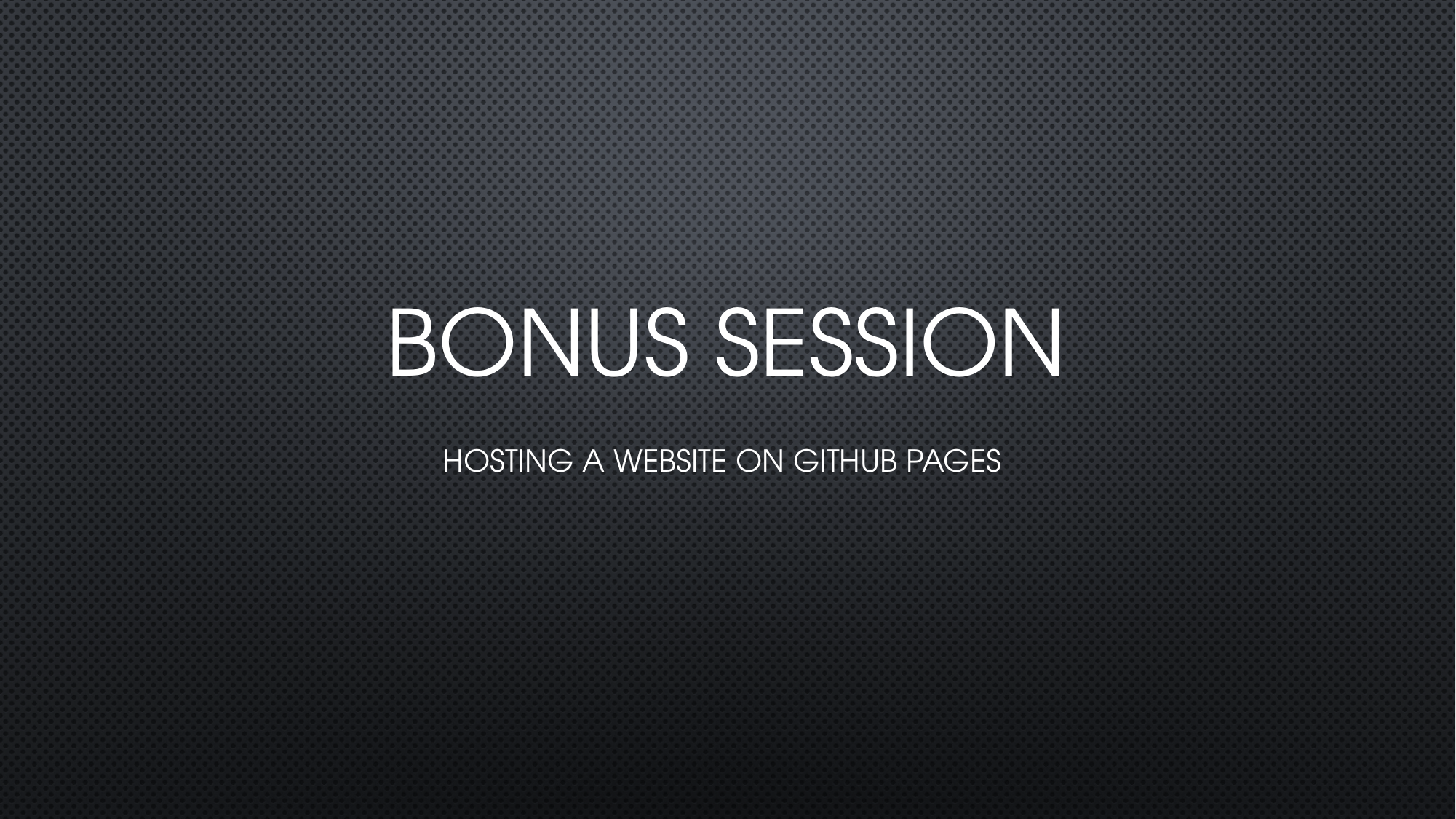

# BONUS SESSION
HOSTING A WEBSITE ON GITHUB PAGES